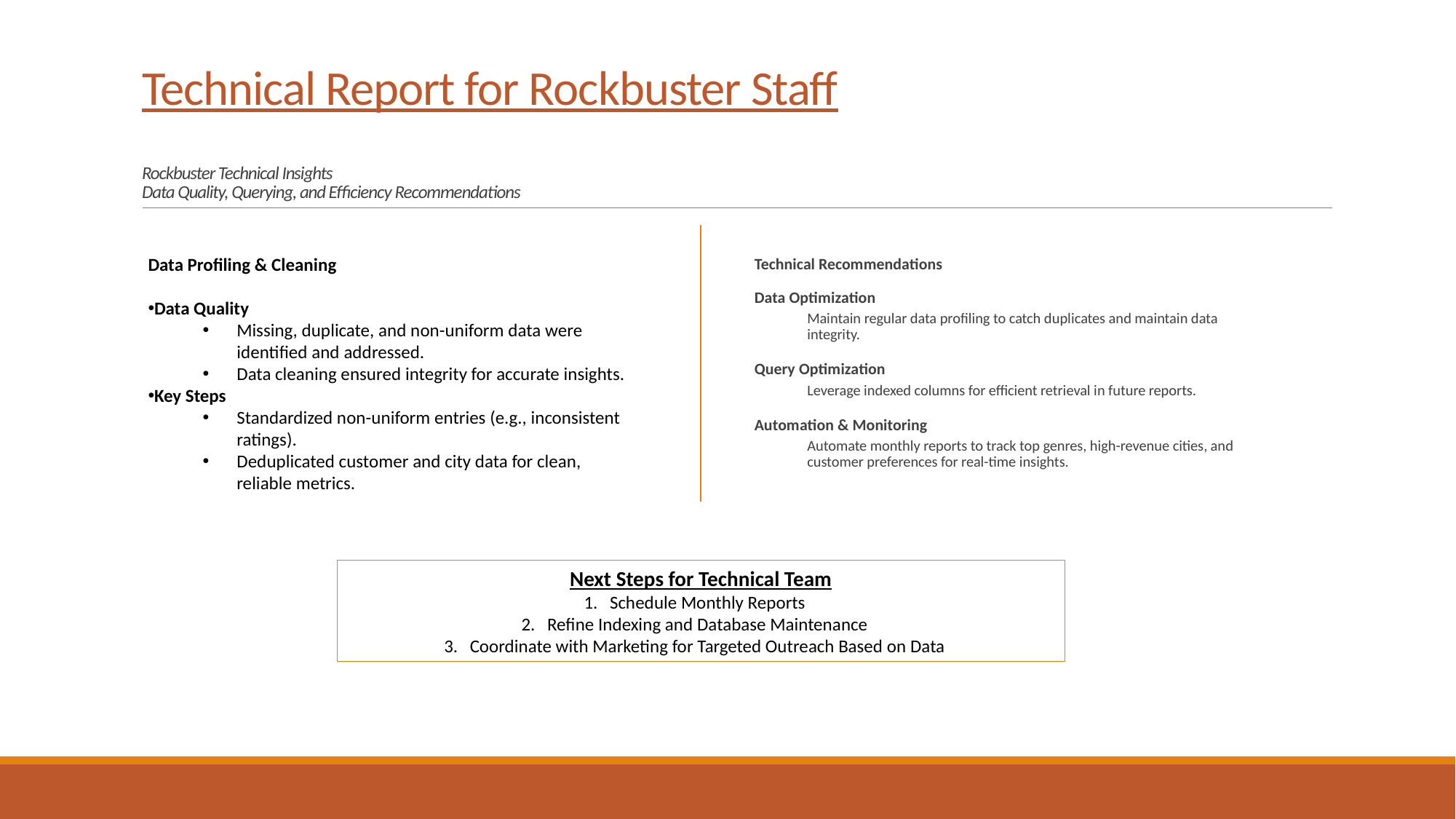

# Technical Report for Rockbuster Staff Rockbuster Technical Insights Data Quality, Querying, and Efficiency Recommendations

Technical Recommendations
Data Optimization
Maintain regular data profiling to catch duplicates and maintain data integrity.
Query Optimization
Leverage indexed columns for efficient retrieval in future reports.
Automation & Monitoring
Automate monthly reports to track top genres, high-revenue cities, and customer preferences for real-time insights.

Data Profiling & Cleaning

Data Quality
Missing, duplicate, and non-uniform data were identified and addressed.
Data cleaning ensured integrity for accurate insights.
Key Steps
Standardized non-uniform entries (e.g., inconsistent ratings).
Deduplicated customer and city data for clean, reliable metrics.
Next Steps for Technical Team
Schedule Monthly Reports
Refine Indexing and Database Maintenance
Coordinate with Marketing for Targeted Outreach Based on Data